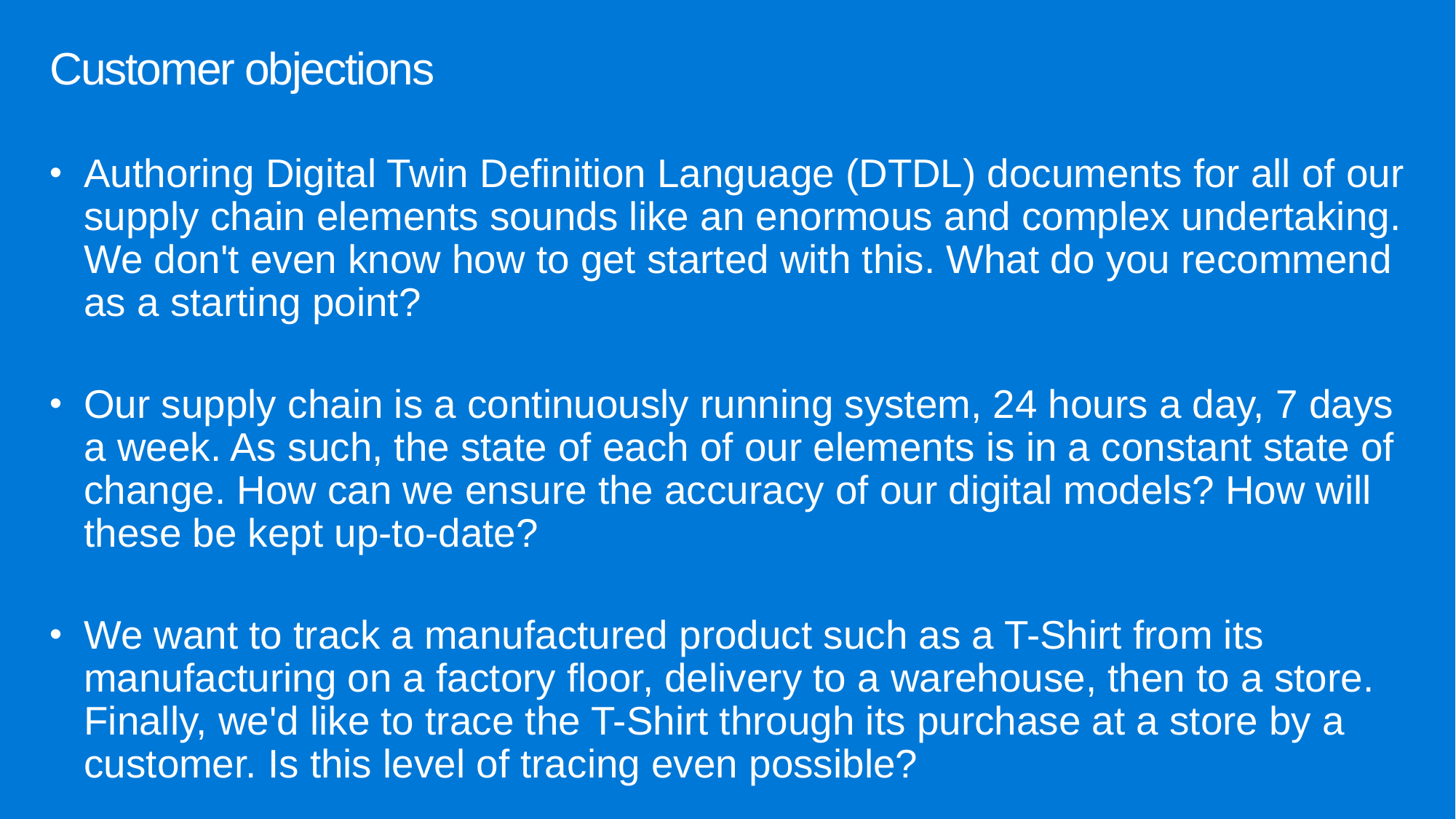

# Customer objections
Authoring Digital Twin Definition Language (DTDL) documents for all of our supply chain elements sounds like an enormous and complex undertaking. We don't even know how to get started with this. What do you recommend as a starting point?

Our supply chain is a continuously running system, 24 hours a day, 7 days a week. As such, the state of each of our elements is in a constant state of change. How can we ensure the accuracy of our digital models? How will these be kept up-to-date?

We want to track a manufactured product such as a T-Shirt from its manufacturing on a factory floor, delivery to a warehouse, then to a store. Finally, we'd like to trace the T-Shirt through its purchase at a store by a customer. Is this level of tracing even possible?